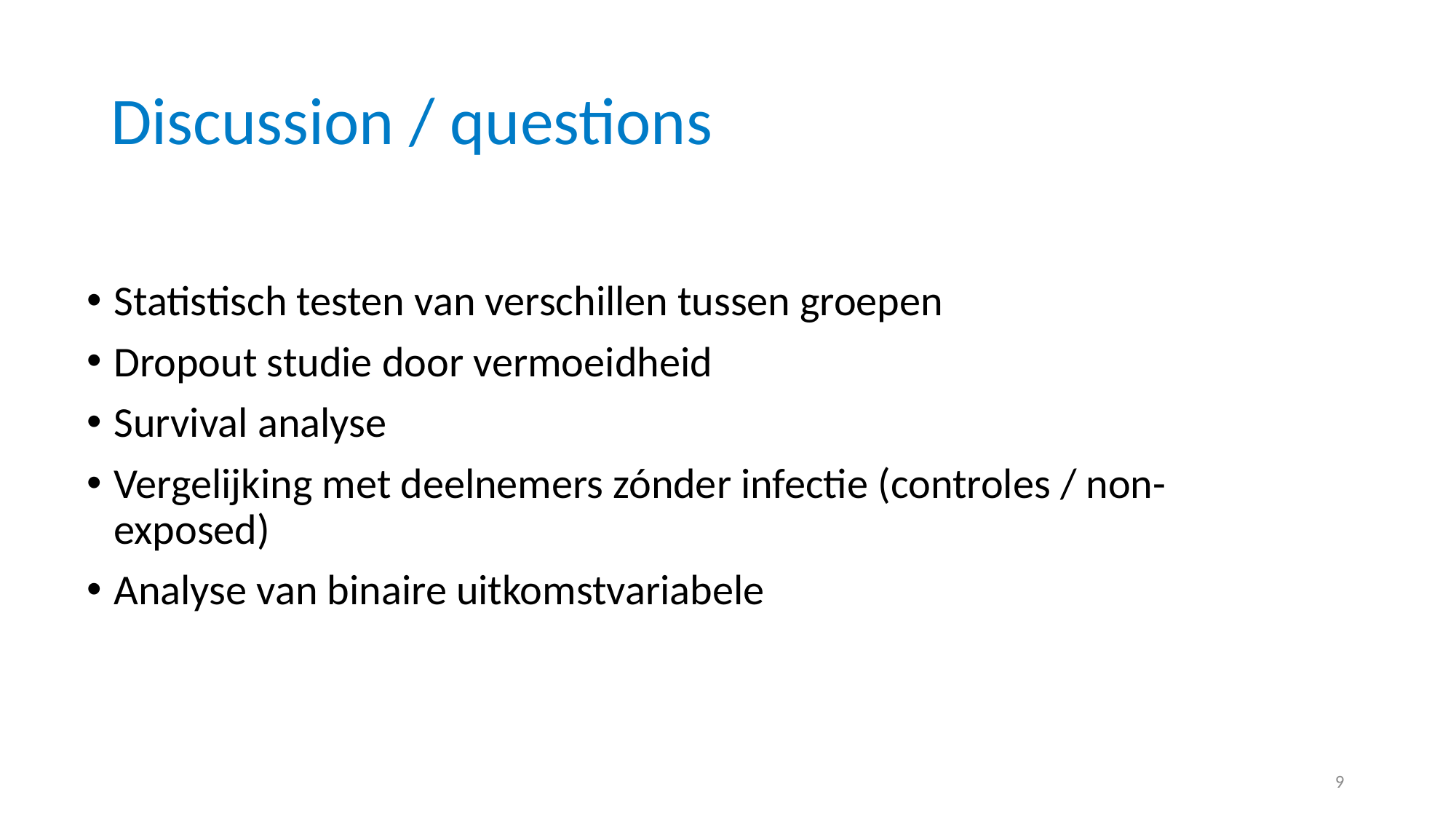

# Discussion / questions
Statistisch testen van verschillen tussen groepen
Dropout studie door vermoeidheid
Survival analyse
Vergelijking met deelnemers zónder infectie (controles / non-exposed)
Analyse van binaire uitkomstvariabele

9